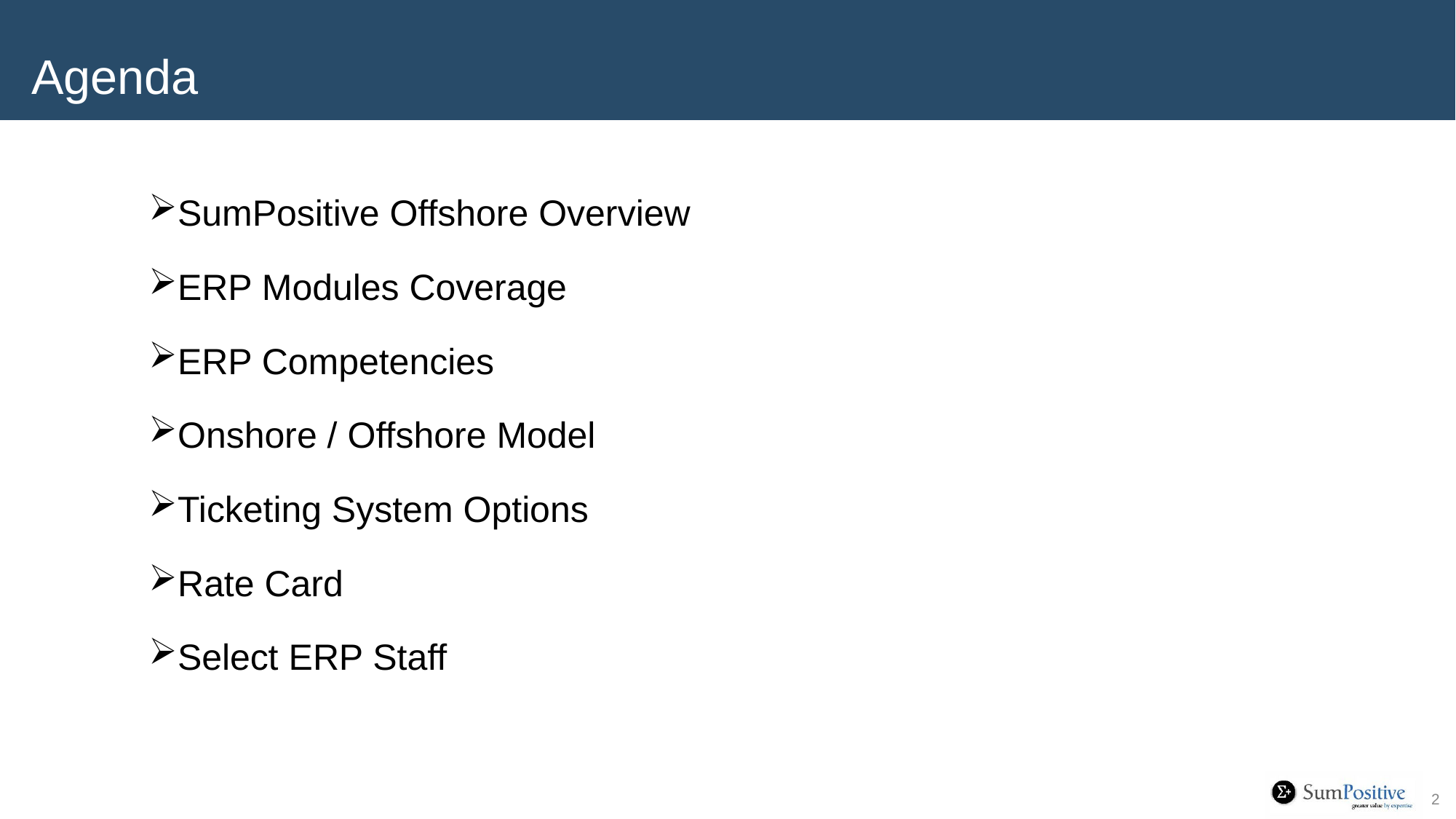

# Agenda

SumPositive Offshore Overview
ERP Modules Coverage
ERP Competencies
Onshore / Offshore Model
Ticketing System Options
Rate Card
Select ERP Staff